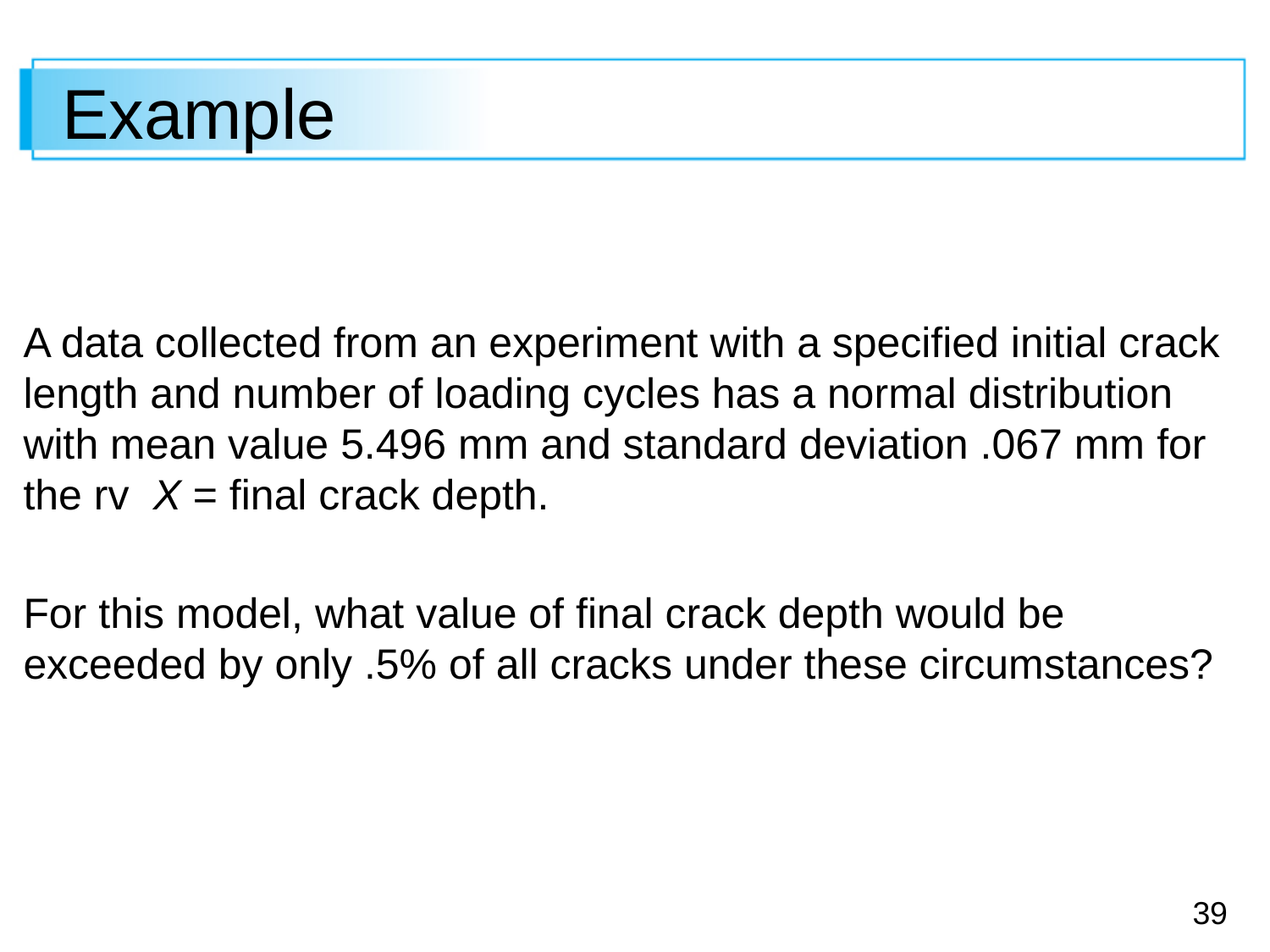

# Example

A data collected from an experiment with a specified initial crack length and number of loading cycles has a normal distribution with mean value 5.496 mm and standard deviation .067 mm for the rv  X = final crack depth.

For this model, what value of final crack depth would be exceeded by only .5% of all cracks under these circumstances?